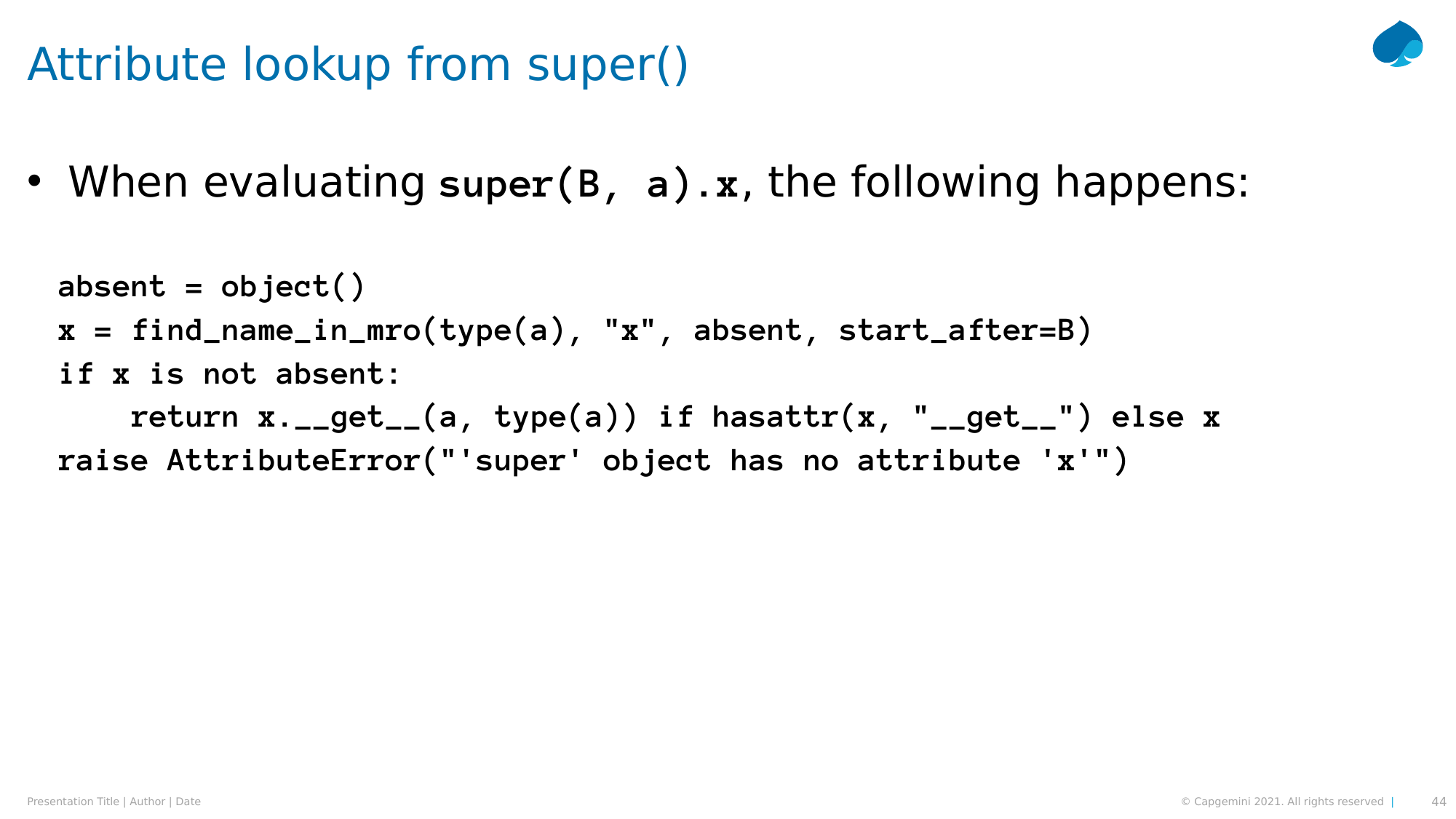

# Attribute lookup from super()
When evaluating super(B, a).x, the following happens:

absent = object()
x = find_name_in_mro(type(a), "x", absent, start_after=B)
if x is not absent:
    return x.__get__(a, type(a)) if hasattr(x, "__get__") else x
raise AttributeError("'super' object has no attribute 'x'")